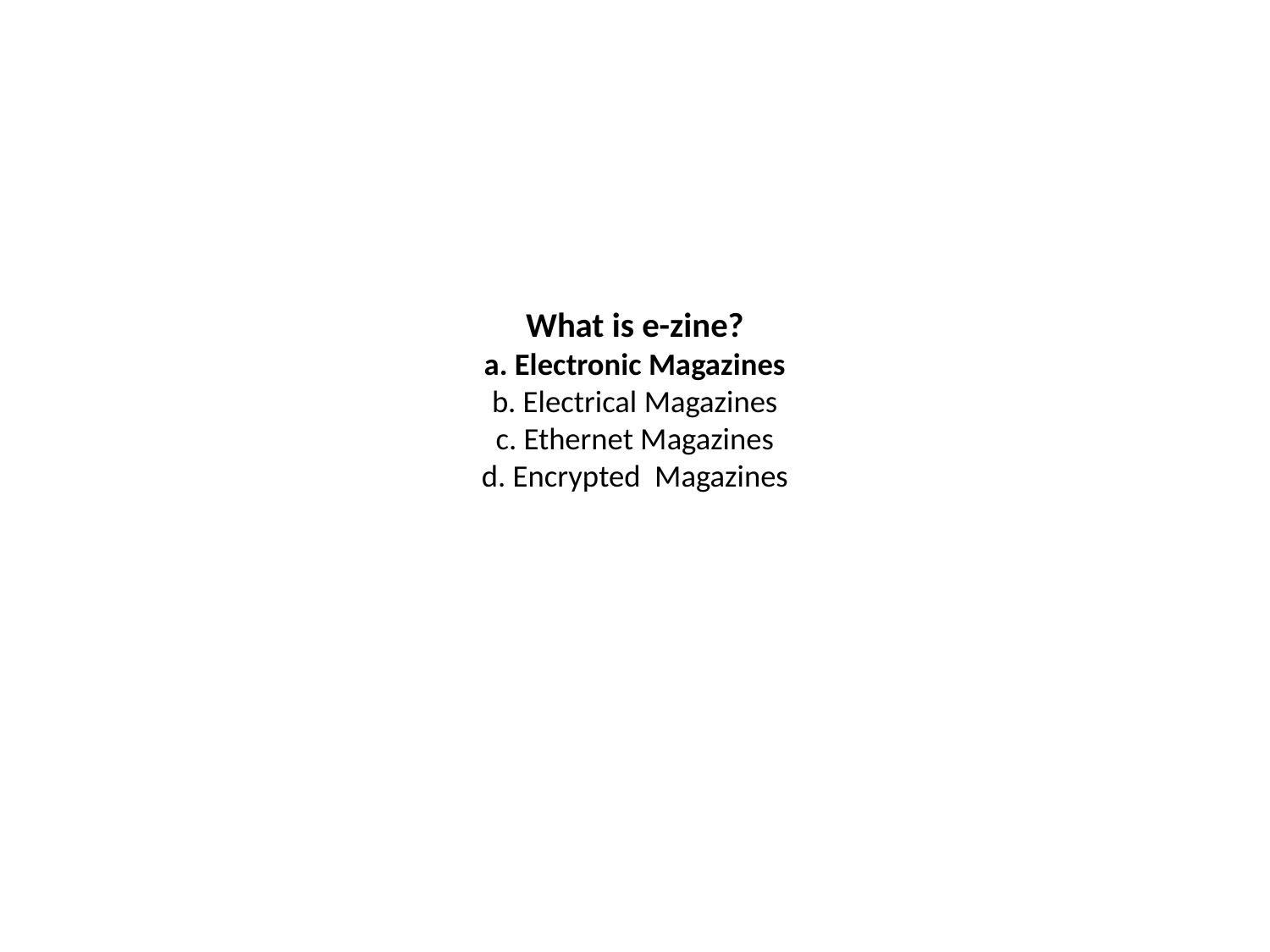

# What is e-zine? a. Electronic Magazines b. Electrical Magazines c. Ethernet Magazines d. Encrypted  Magazines